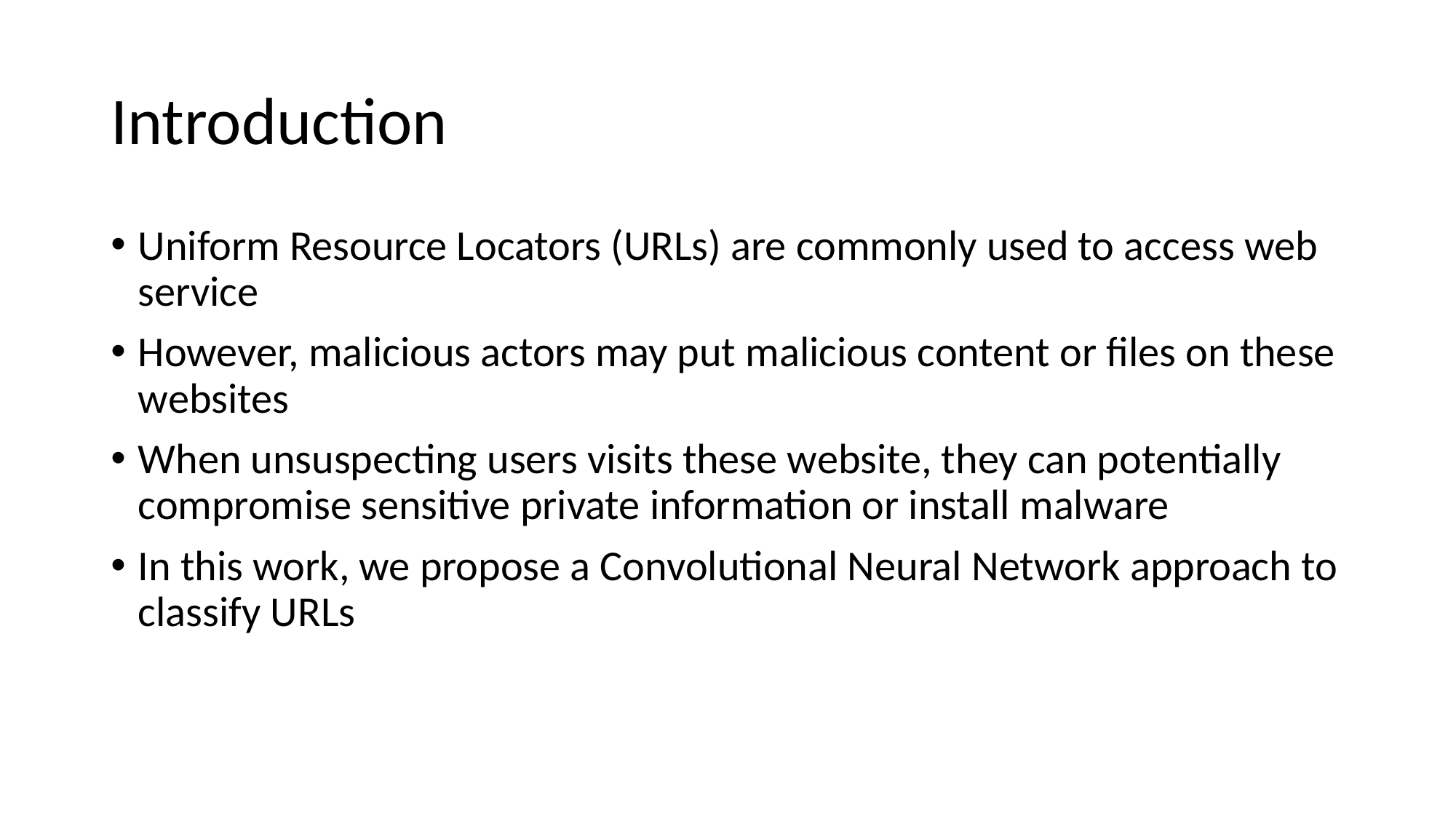

# Introduction
Uniform Resource Locators (URLs) are commonly used to access web service
However, malicious actors may put malicious content or files on these websites
When unsuspecting users visits these website, they can potentially compromise sensitive private information or install malware
In this work, we propose a Convolutional Neural Network approach to classify URLs